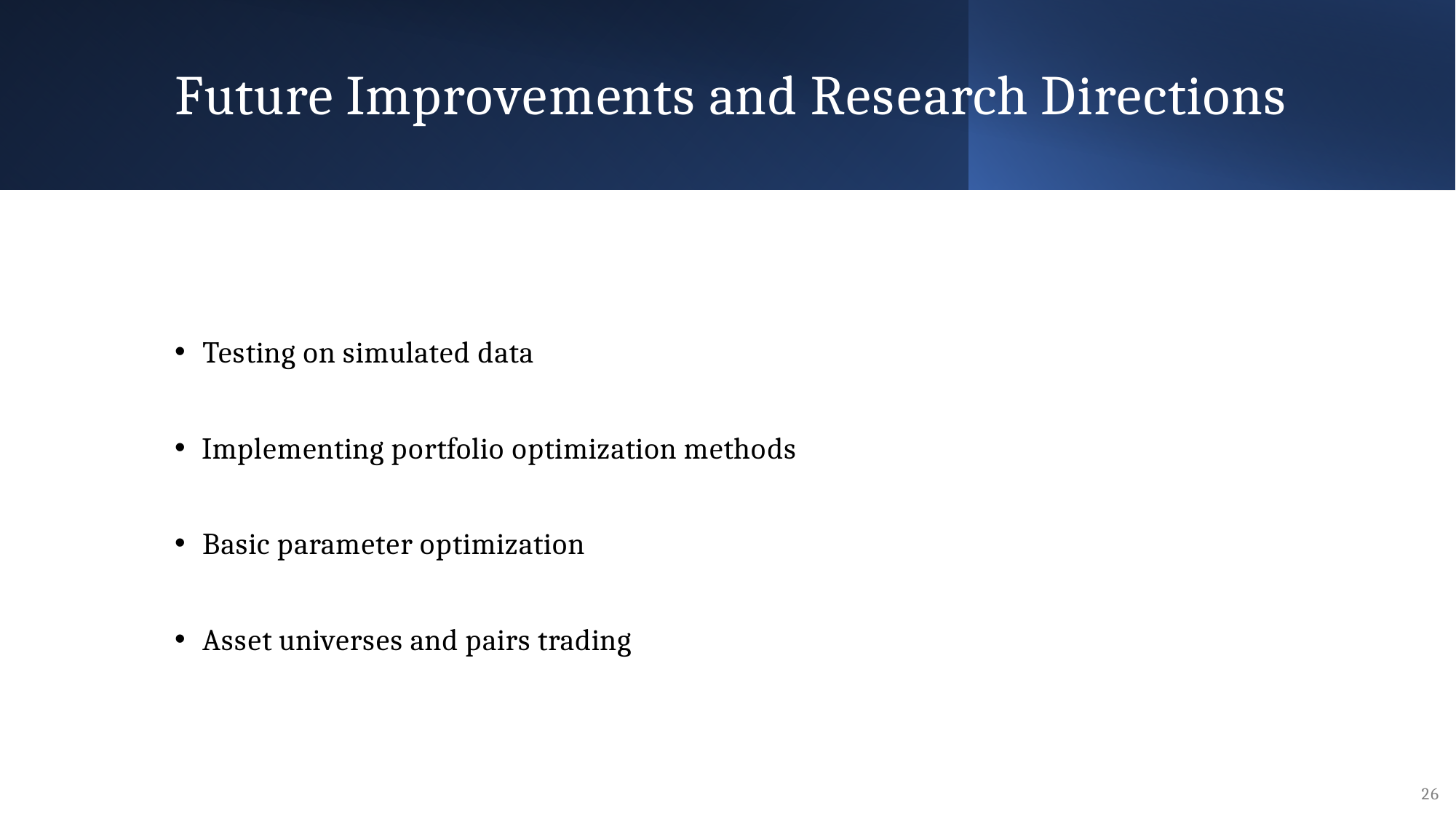

# Future Improvements and Research Directions
Testing on simulated data

Implementing portfolio optimization methods

Basic parameter optimization

Asset universes and pairs trading
Quant Workflow: A Scientific Method for Finance
26